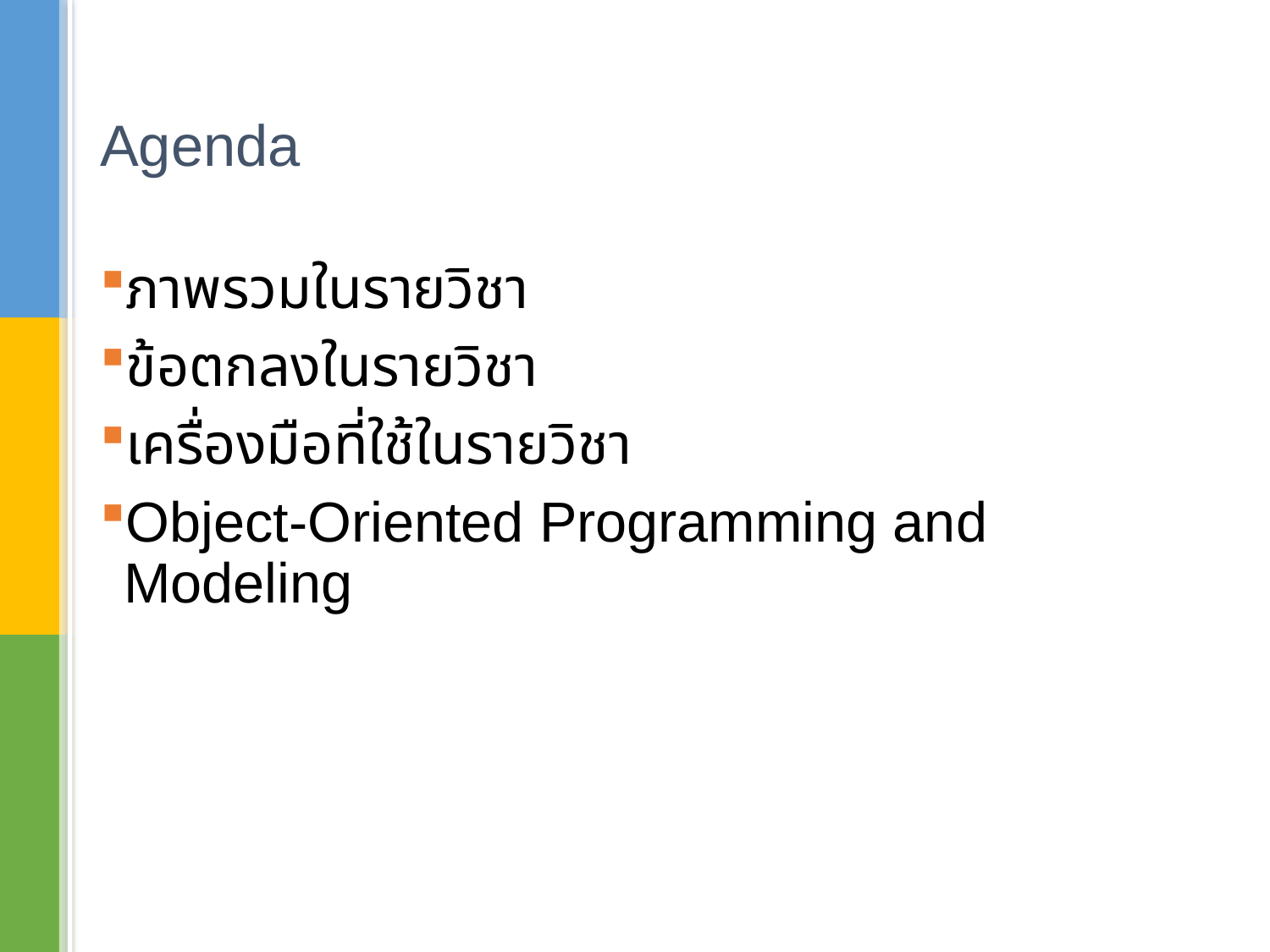

# Agenda
ภาพรวมในรายวิชา
ข้อตกลงในรายวิชา
เครื่องมือที่ใช้ในรายวิชา
Object-Oriented Programming and Modeling